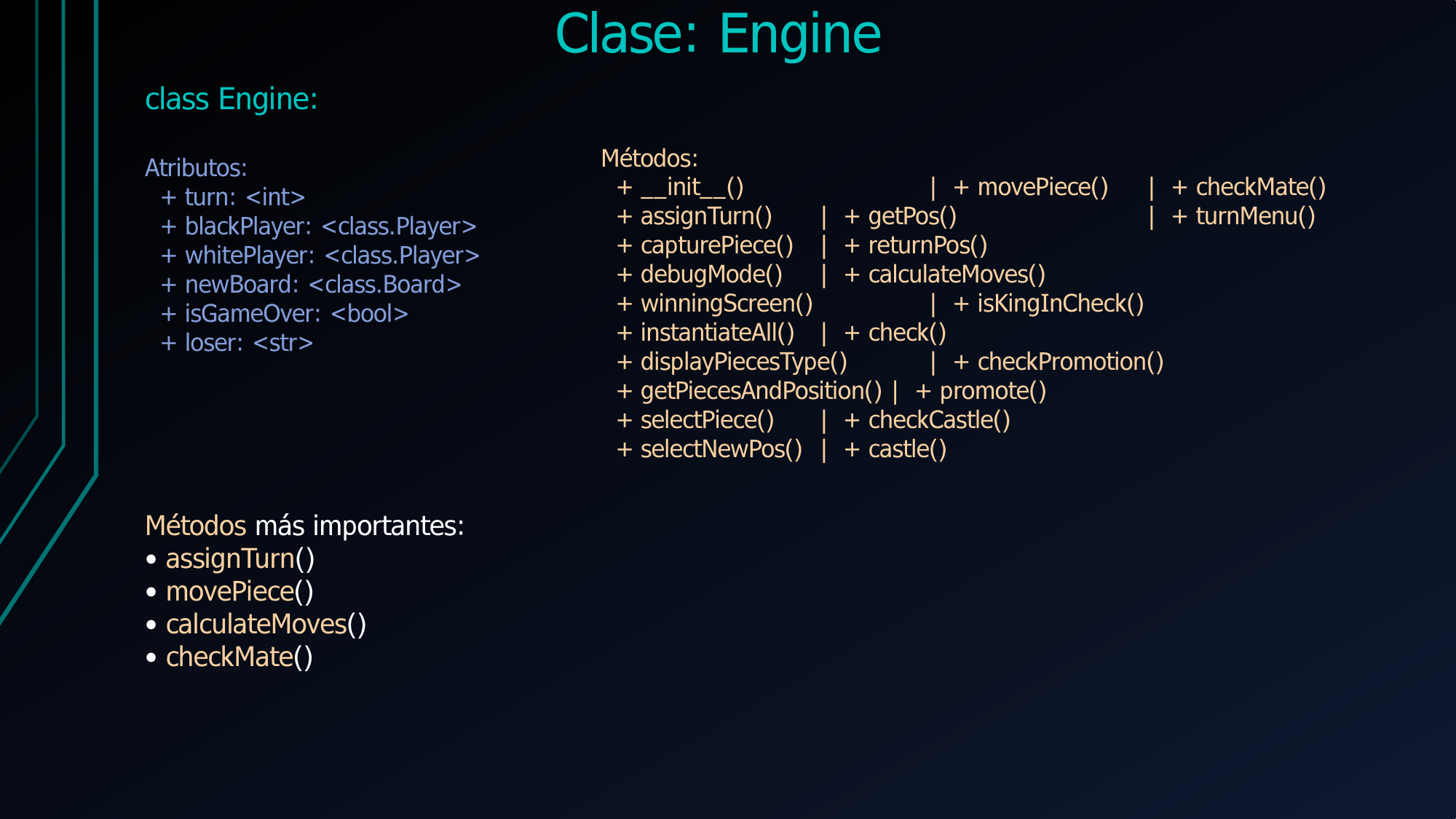

# Clase: Engine
class Engine:

Atributos:
  + turn: <int>
  + blackPlayer: <class.Player>
  + whitePlayer: <class.Player>
  + newBoard: <class.Board>
  + isGameOver: <bool>
  + loser: <str>

Métodos:
  + __init__()		|  + movePiece()	|  + checkMate()
  + assignTurn() 	|  + getPos()		|  + turnMenu()
  + capturePiece() 	|  + returnPos()
  + debugMode() 	|  + calculateMoves()
  + winningScreen() 	|  + isKingInCheck()
  + instantiateAll() 	|  + check()
  + displayPiecesType() 	|  + checkPromotion()
  + getPiecesAndPosition() |  + promote()
  + selectPiece() 	|  + checkCastle()
  + selectNewPos() 	|  + castle()
Métodos más importantes:
• assignTurn()
• movePiece()
• calculateMoves()
• checkMate()